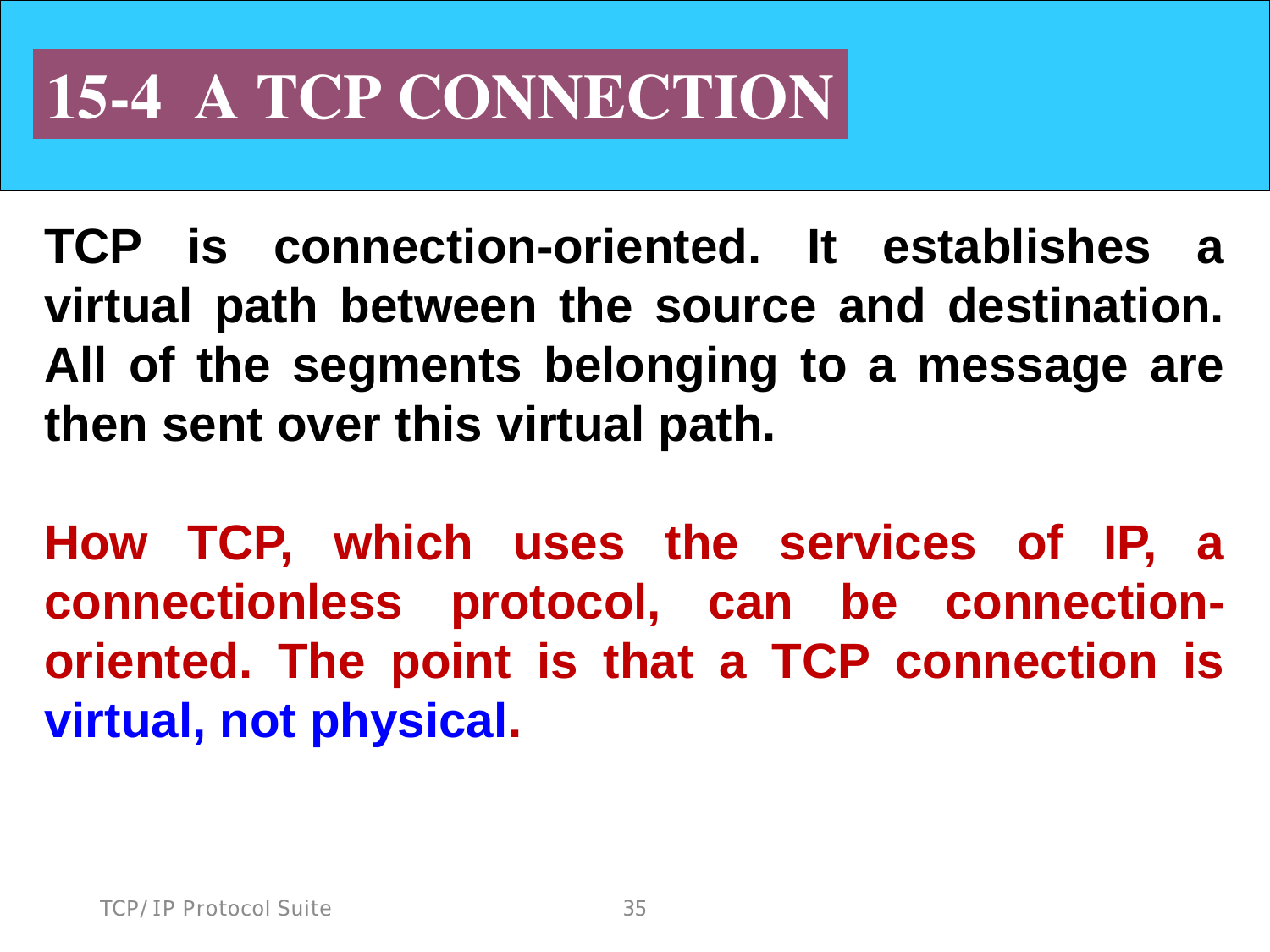

15-4  A TCP CONNECTION
TCP is connection-oriented. It establishes a virtual path between the source and destination. All of the segments belonging to a message are then sent over this virtual path.

How TCP, which uses the services of IP, a connectionless protocol, can be connection-oriented. The point is that a TCP connection is virtual, not physical.
TCP/IP Protocol Suite
35